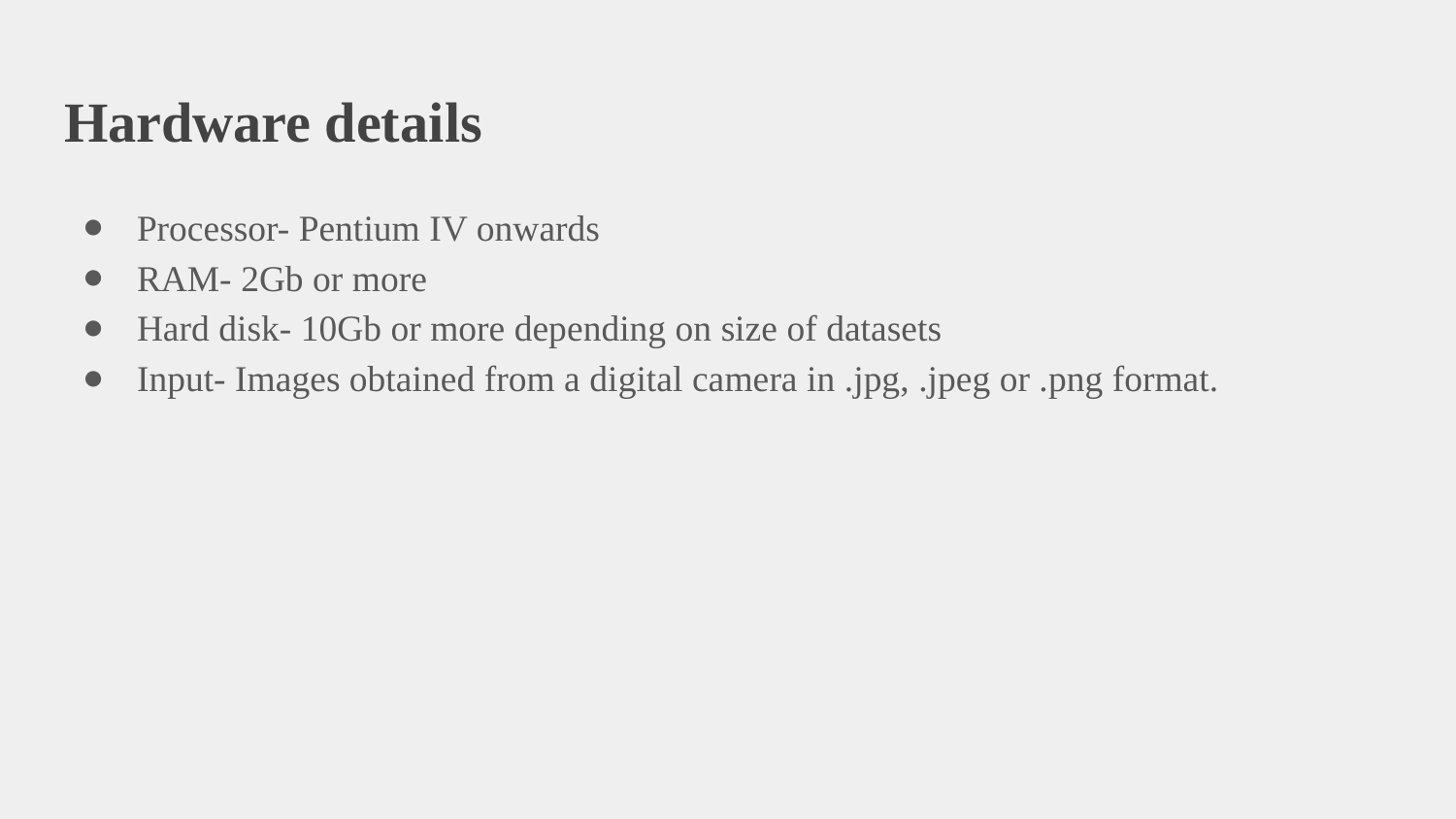

# Hardware details
Processor- Pentium IV onwards
RAM- 2Gb or more
Hard disk- 10Gb or more depending on size of datasets
Input- Images obtained from a digital camera in .jpg, .jpeg or .png format.